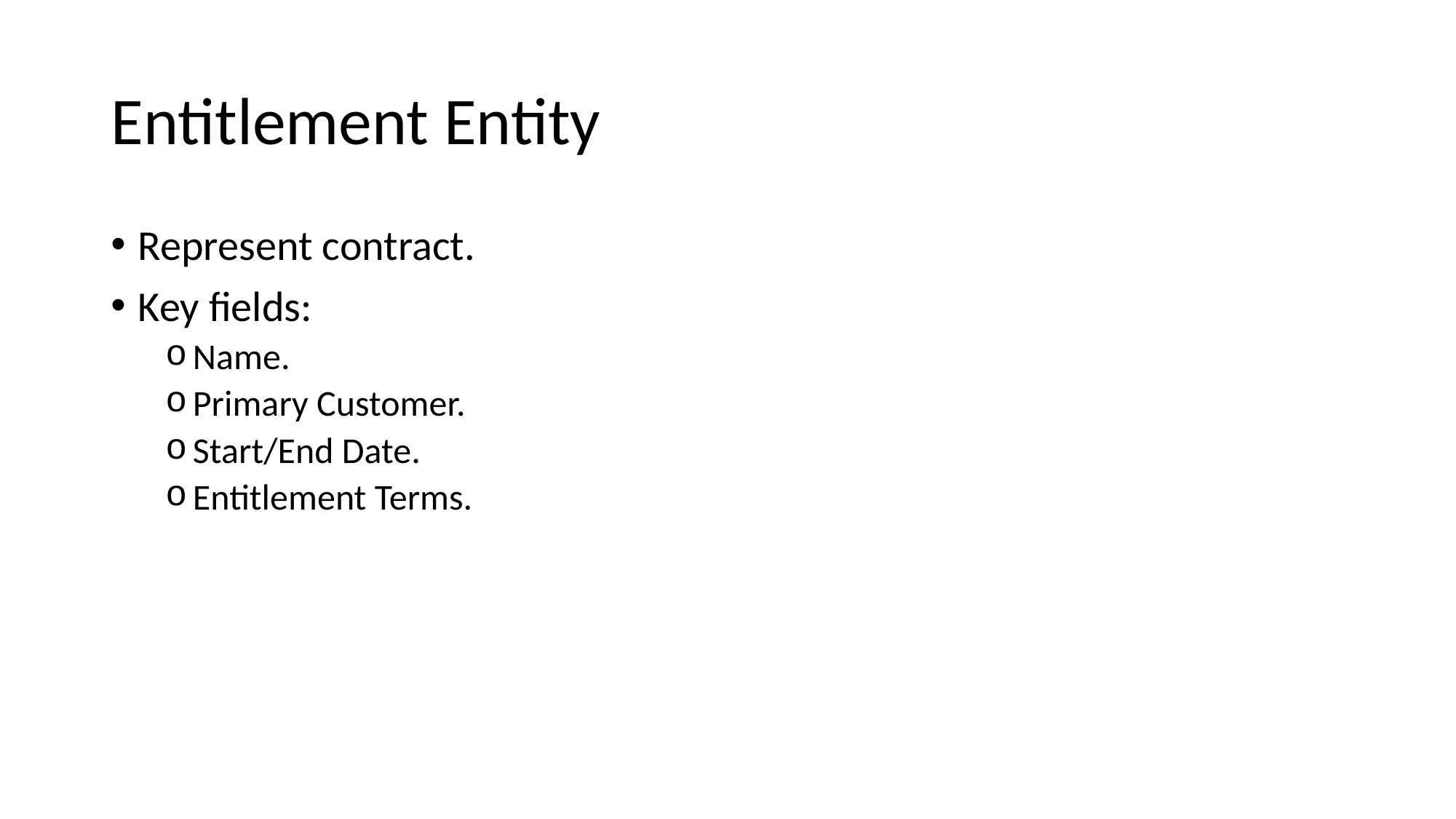

# Entitlement Entity
Represent contract.
Key fields:
Name.
Primary Customer.
Start/End Date.
Entitlement Terms.